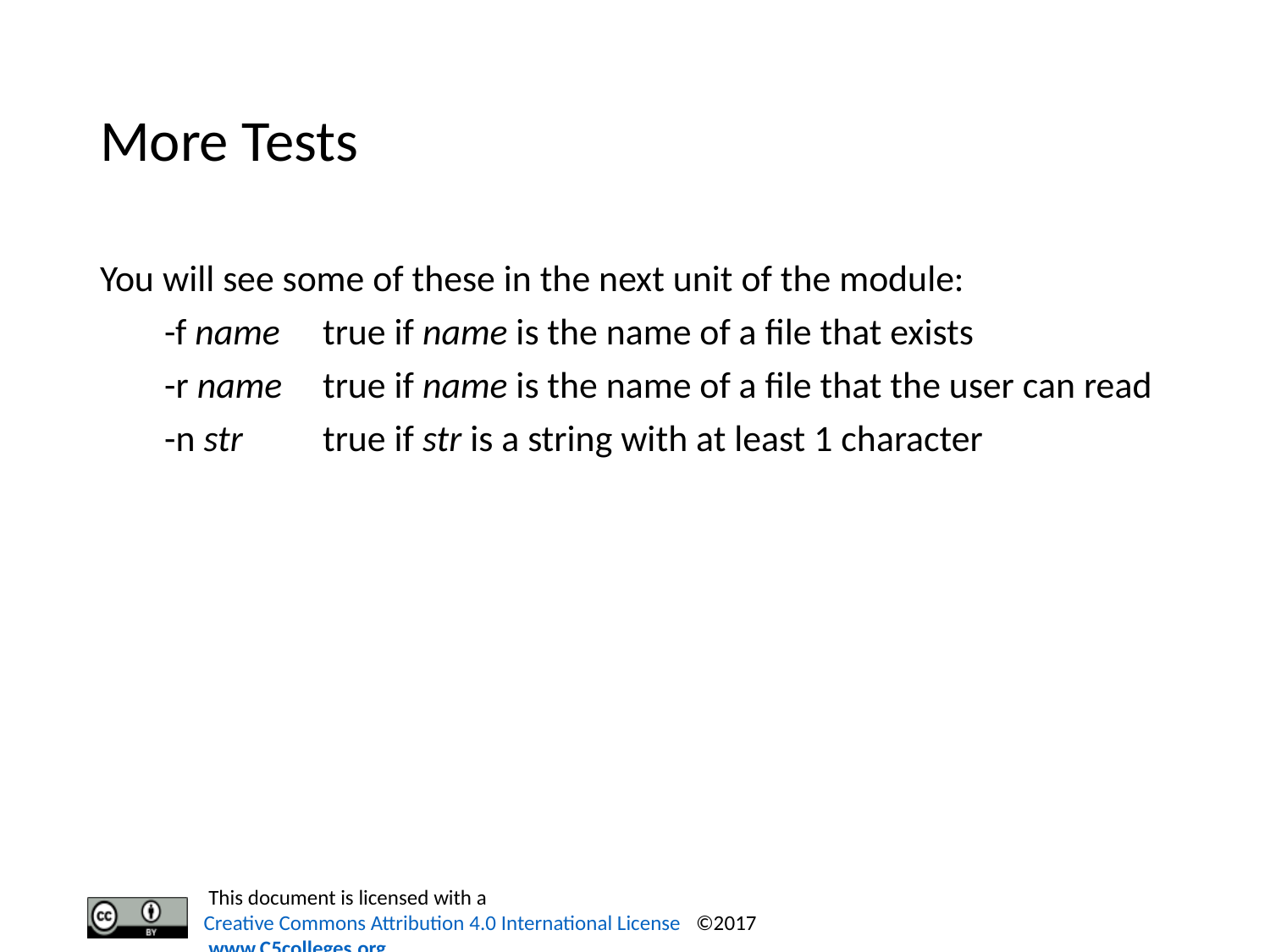

# More Tests
You will see some of these in the next unit of the module:
-f name 	true if name is the name of a file that exists
-r name 	true if name is the name of a file that the user can read
-n str	true if str is a string with at least 1 character